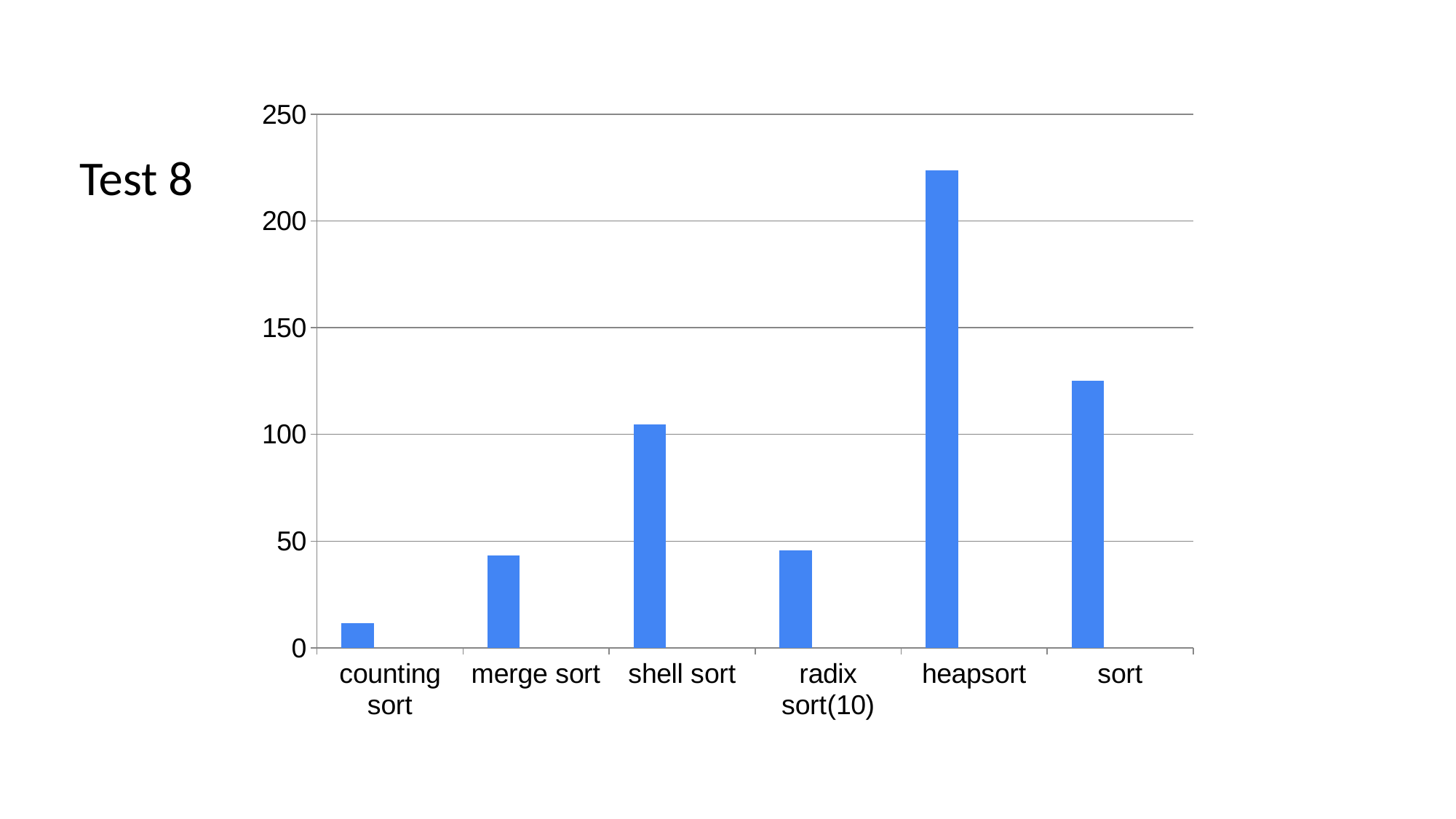

### Chart

| Category | Column3 | Column2 | Column1 |
|---|---|---|---|
| counting sort | 11.7 | None | None |
| merge sort | 43.1 | None | None |
| shell sort | 104.8 | None | None |
| radix sort(10) | 45.7 | None | None |
| heapsort | 223.6 | None | None |
| sort | 125.3 | None | None |
Test 8